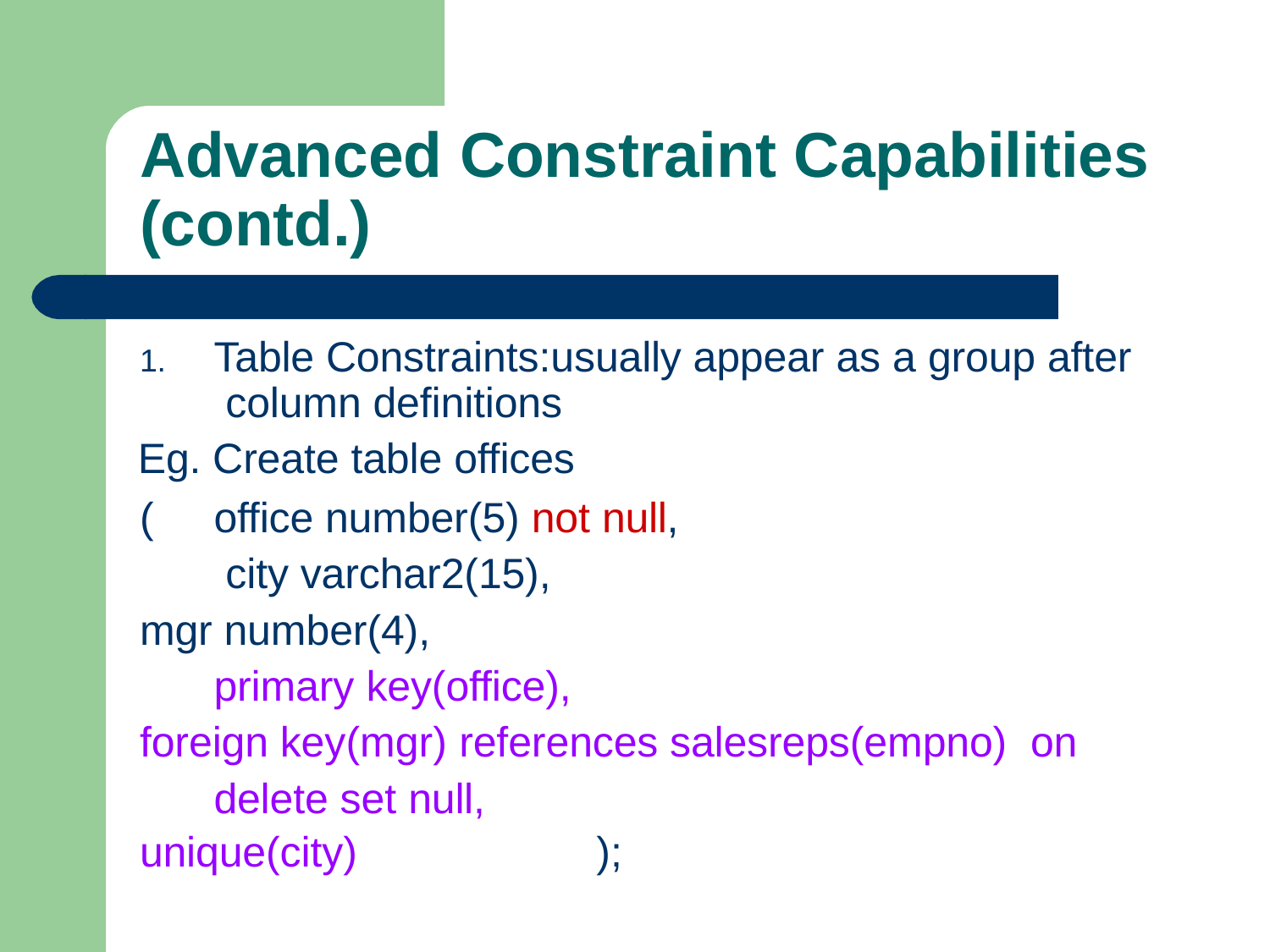

# Advanced Constraint Capabilities
(contd.)
1.	Table Constraints:usually appear as a group after  column definitions
Eg. Create table offices
(	office number(5) not null,  city varchar2(15),
mgr number(4),  primary key(office),
foreign key(mgr) references salesreps(empno)  on delete set null,
unique(city)	);